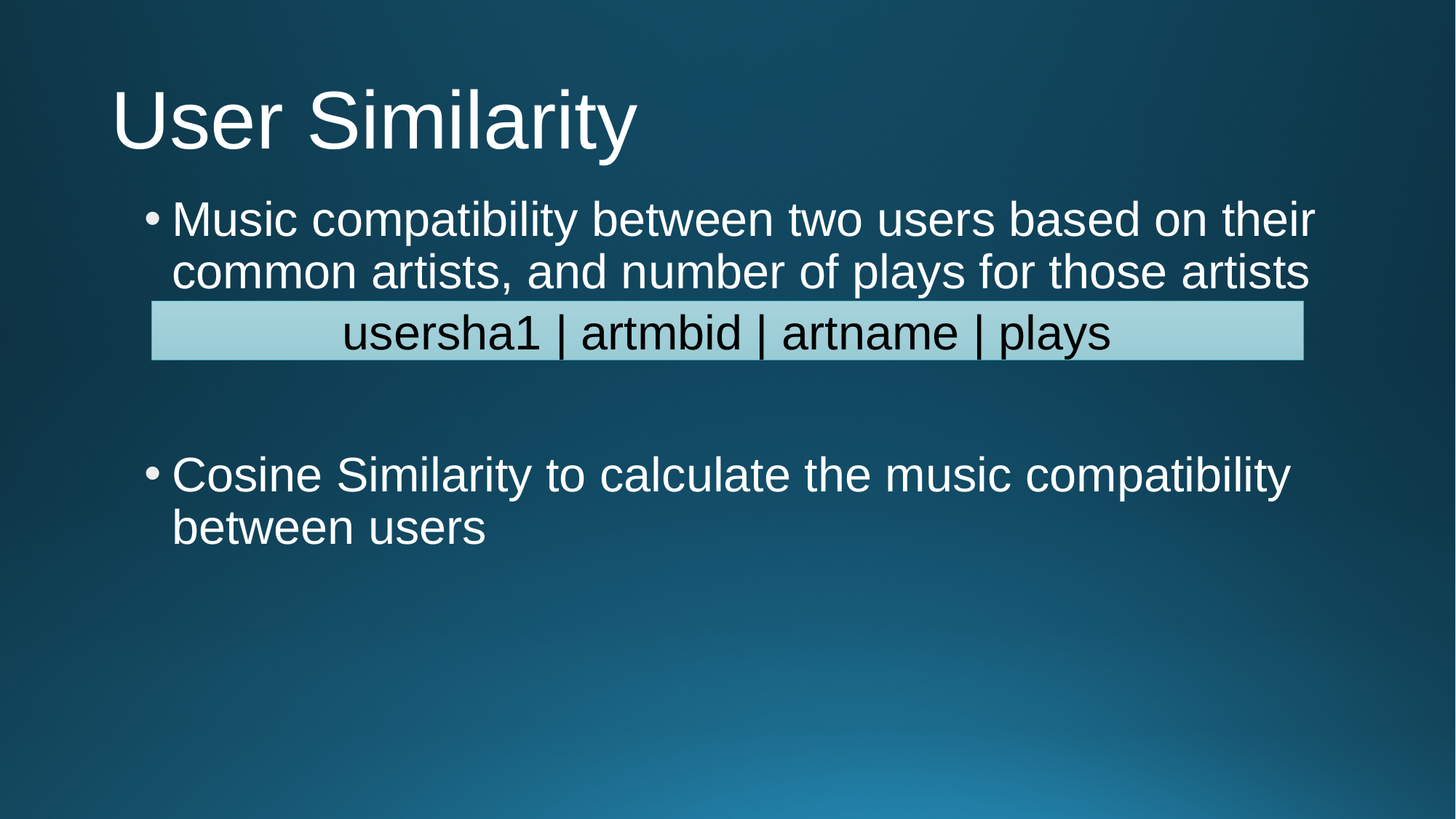

# User Similarity
Music compatibility between two users based on their common artists, and number of plays for those artists

Cosine Similarity to calculate the music compatibility between users
usersha1 | artmbid | artname | plays